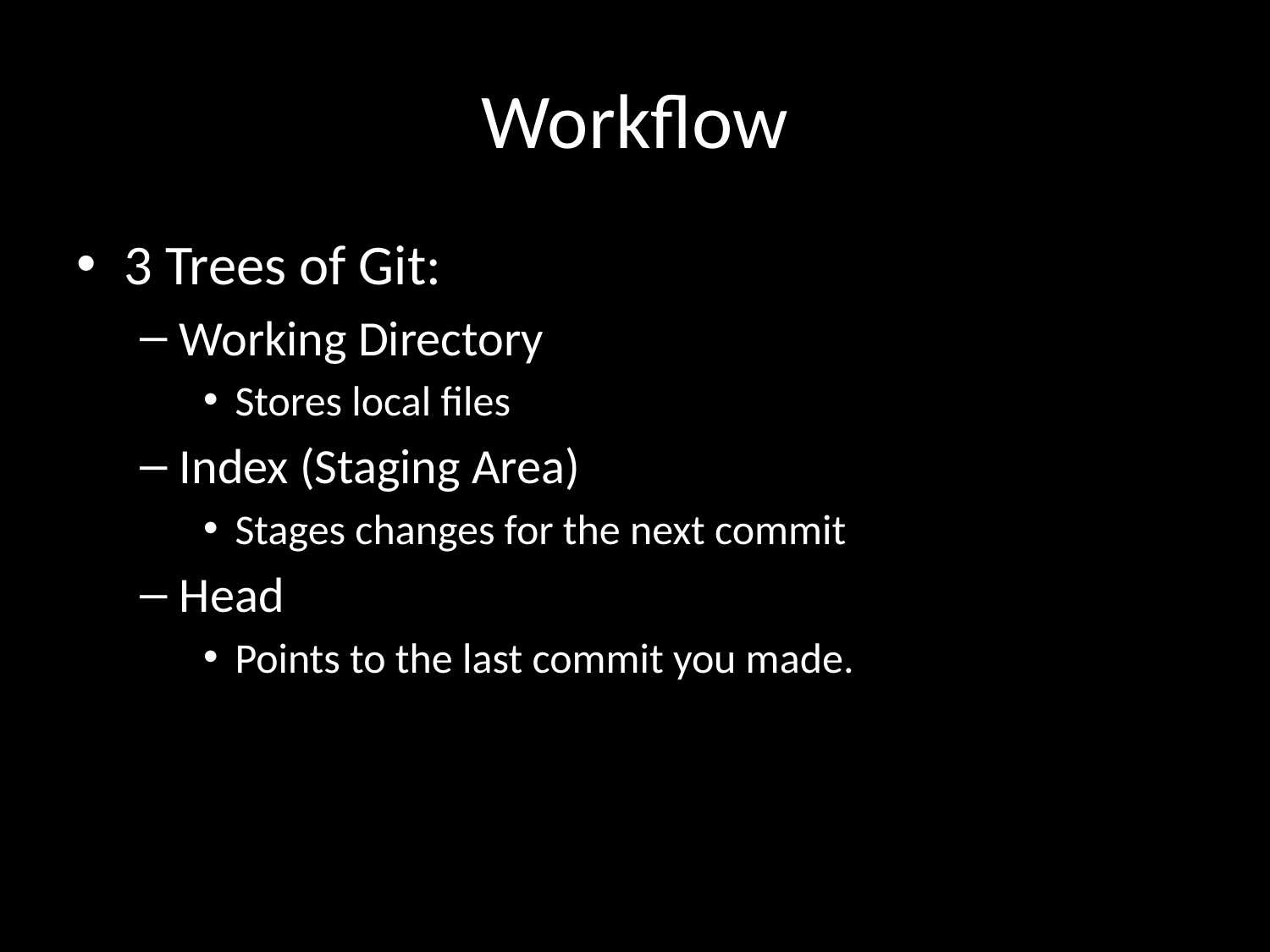

# Workflow
3 Trees of Git:
Working Directory
Stores local files
Index (Staging Area)
Stages changes for the next commit
Head
Points to the last commit you made.